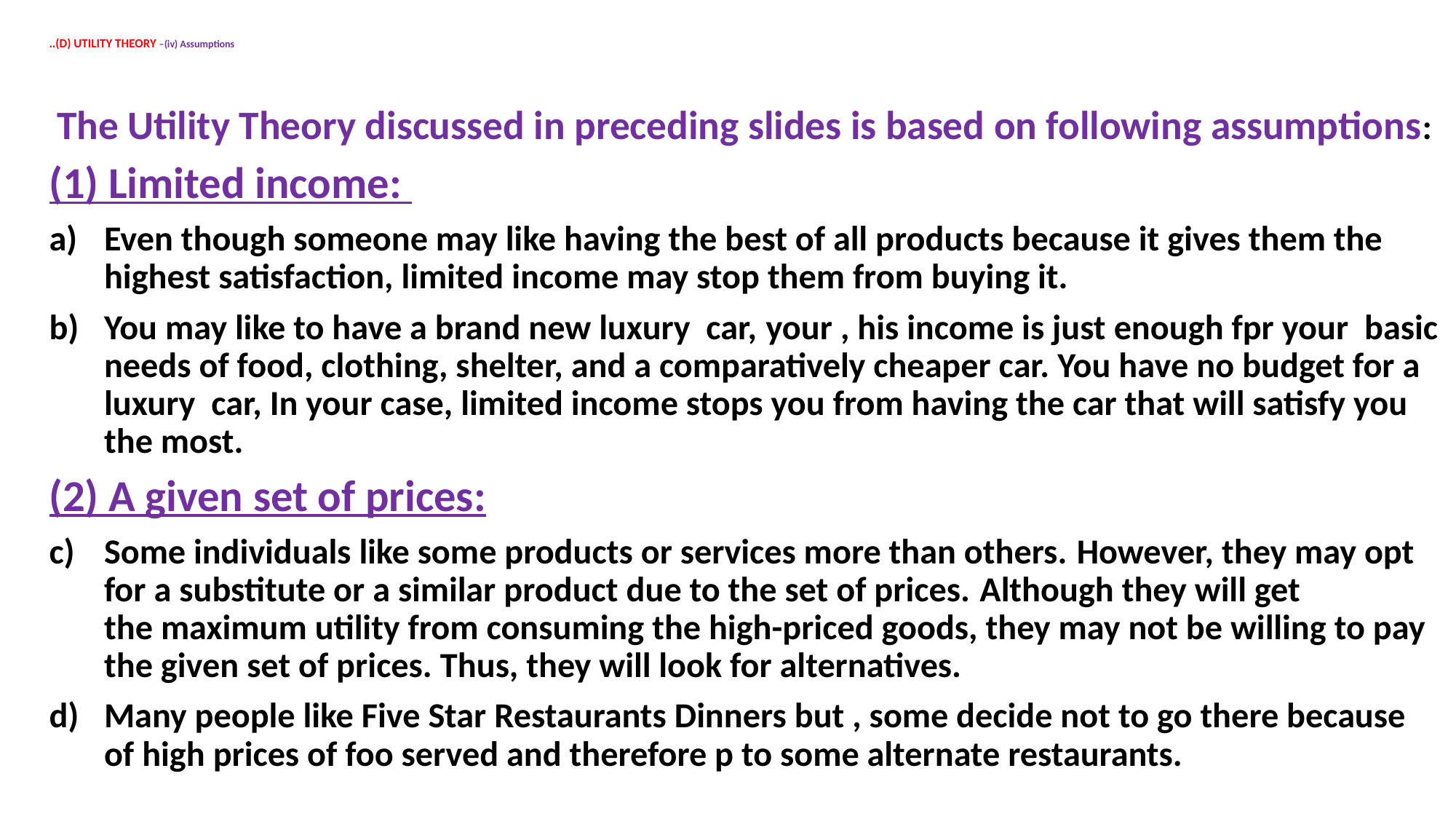

# ..(D) UTILITY THEORY –(iv) Assumptions
 The Utility Theory discussed in preceding slides is based on following assumptions:
(1) Limited income:
Even though someone may like having the best of all products because it gives them the highest satisfaction, limited income may stop them from buying it.
You may like to have a brand new luxury  car, your , his income is just enough fpr your  basic needs of food, clothing, shelter, and a comparatively cheaper car. You have no budget for a luxury  car, In your case, limited income stops you from having the car that will satisfy you the most.
(2) A given set of prices:
Some individuals like some products or services more than others. However, they may opt for a substitute or a similar product due to the set of prices. Although they will get the maximum utility from consuming the high-priced goods, they may not be willing to pay the given set of prices. Thus, they will look for alternatives.
Many people like Five Star Restaurants Dinners but , some decide not to go there because of high prices of foo served and therefore p to some alternate restaurants.